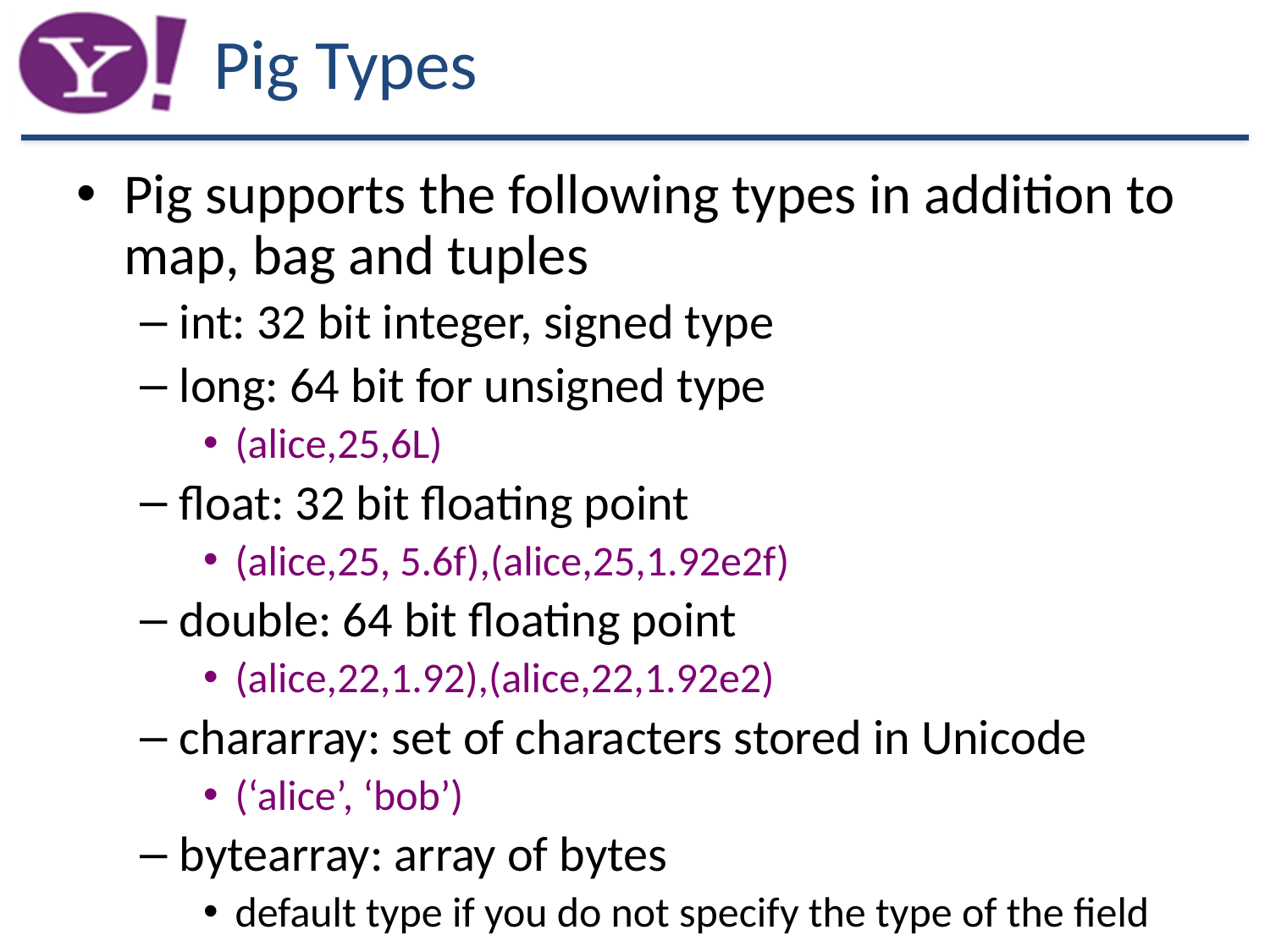

# Pig Types
Pig supports the following types in addition to map, bag and tuples
int: 32 bit integer, signed type
long: 64 bit for unsigned type
(alice,25,6L)
float: 32 bit floating point
(alice,25, 5.6f),(alice,25,1.92e2f)
double: 64 bit floating point
(alice,22,1.92),(alice,22,1.92e2)
chararray: set of characters stored in Unicode
(‘alice’, ‘bob’)
bytearray: array of bytes
default type if you do not specify the type of the field